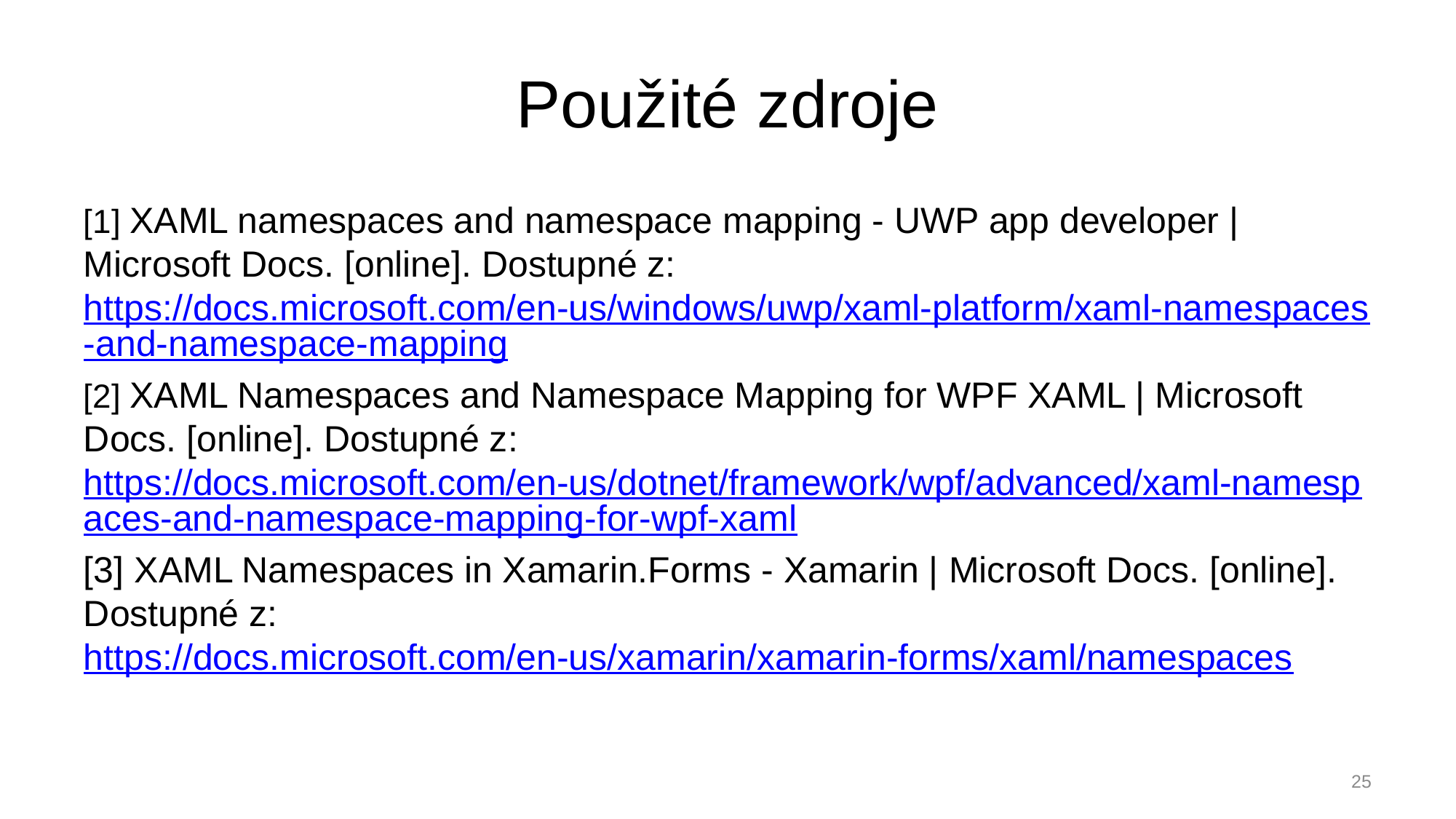

# Použité zdroje
[1] XAML namespaces and namespace mapping - UWP app developer | Microsoft Docs. [online]. Dostupné z: https://docs.microsoft.com/en-us/windows/uwp/xaml-platform/xaml-namespaces-and-namespace-mapping
[2] XAML Namespaces and Namespace Mapping for WPF XAML | Microsoft Docs. [online]. Dostupné z: https://docs.microsoft.com/en-us/dotnet/framework/wpf/advanced/xaml-namespaces-and-namespace-mapping-for-wpf-xaml
[3] XAML Namespaces in Xamarin.Forms - Xamarin | Microsoft Docs. [online]. Dostupné z: https://docs.microsoft.com/en-us/xamarin/xamarin-forms/xaml/namespaces

25